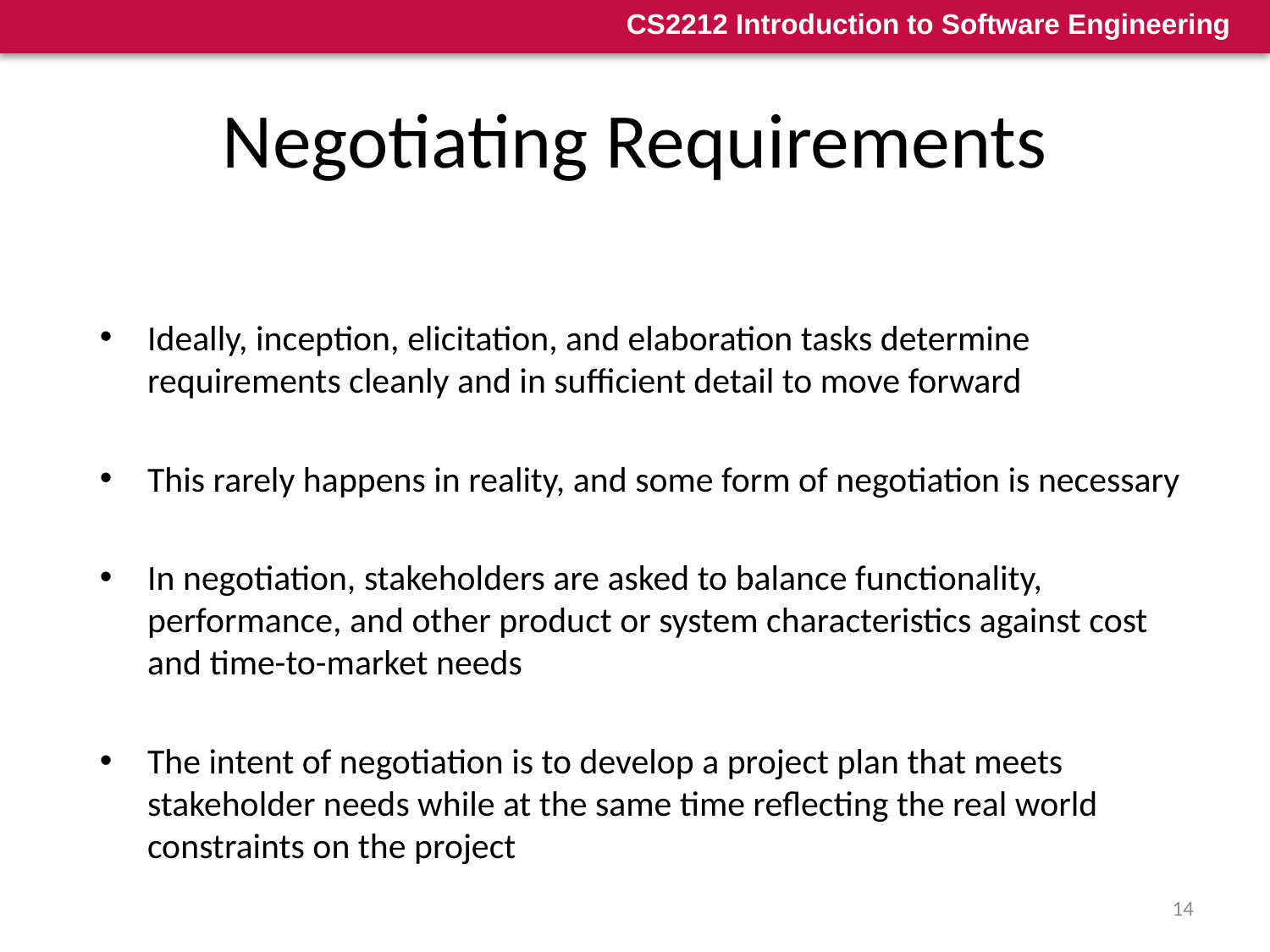

# Negotiating Requirements
Ideally, inception, elicitation, and elaboration tasks determine requirements cleanly and in sufficient detail to move forward

This rarely happens in reality, and some form of negotiation is necessary

In negotiation, stakeholders are asked to balance functionality, performance, and other product or system characteristics against cost and time-to-market needs

The intent of negotiation is to develop a project plan that meets stakeholder needs while at the same time reflecting the real world constraints on the project

14